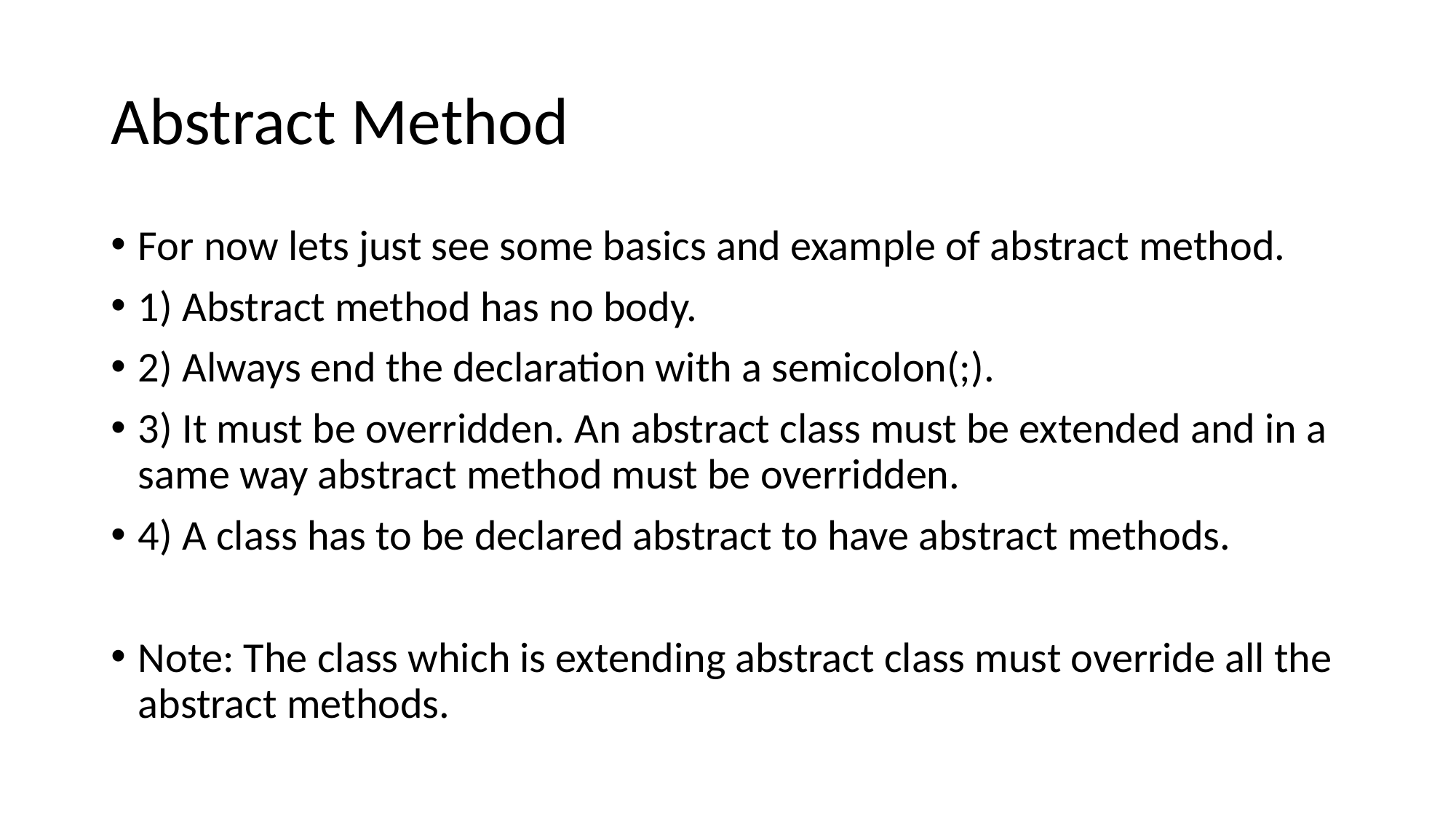

# Abstract Method
For now lets just see some basics and example of abstract method.
1) Abstract method has no body.
2) Always end the declaration with a semicolon(;).
3) It must be overridden. An abstract class must be extended and in a same way abstract method must be overridden.
4) A class has to be declared abstract to have abstract methods.

Note: The class which is extending abstract class must override all the abstract methods.